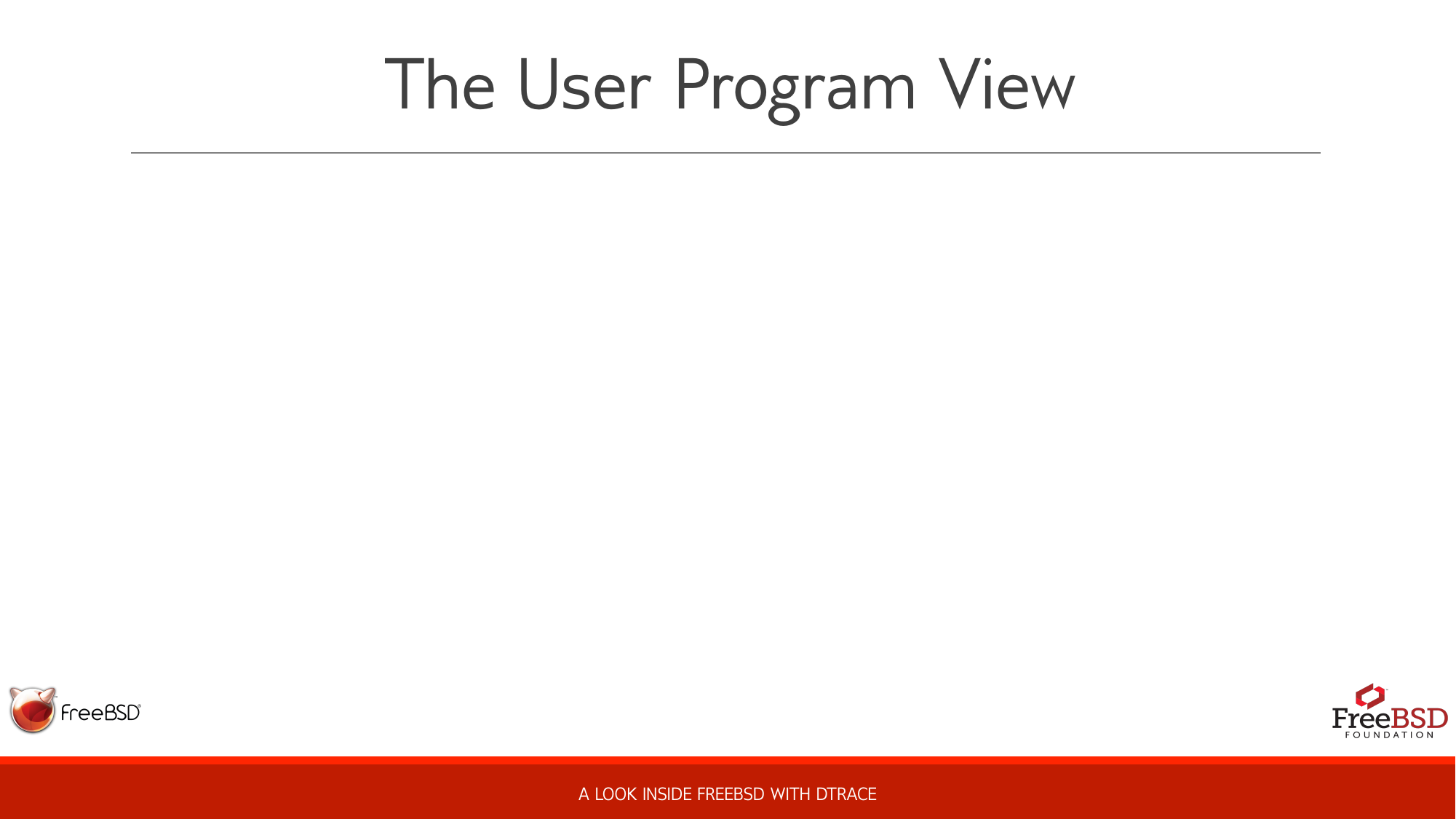

# The User Program View
A Look Inside FreeBSD with DTrace